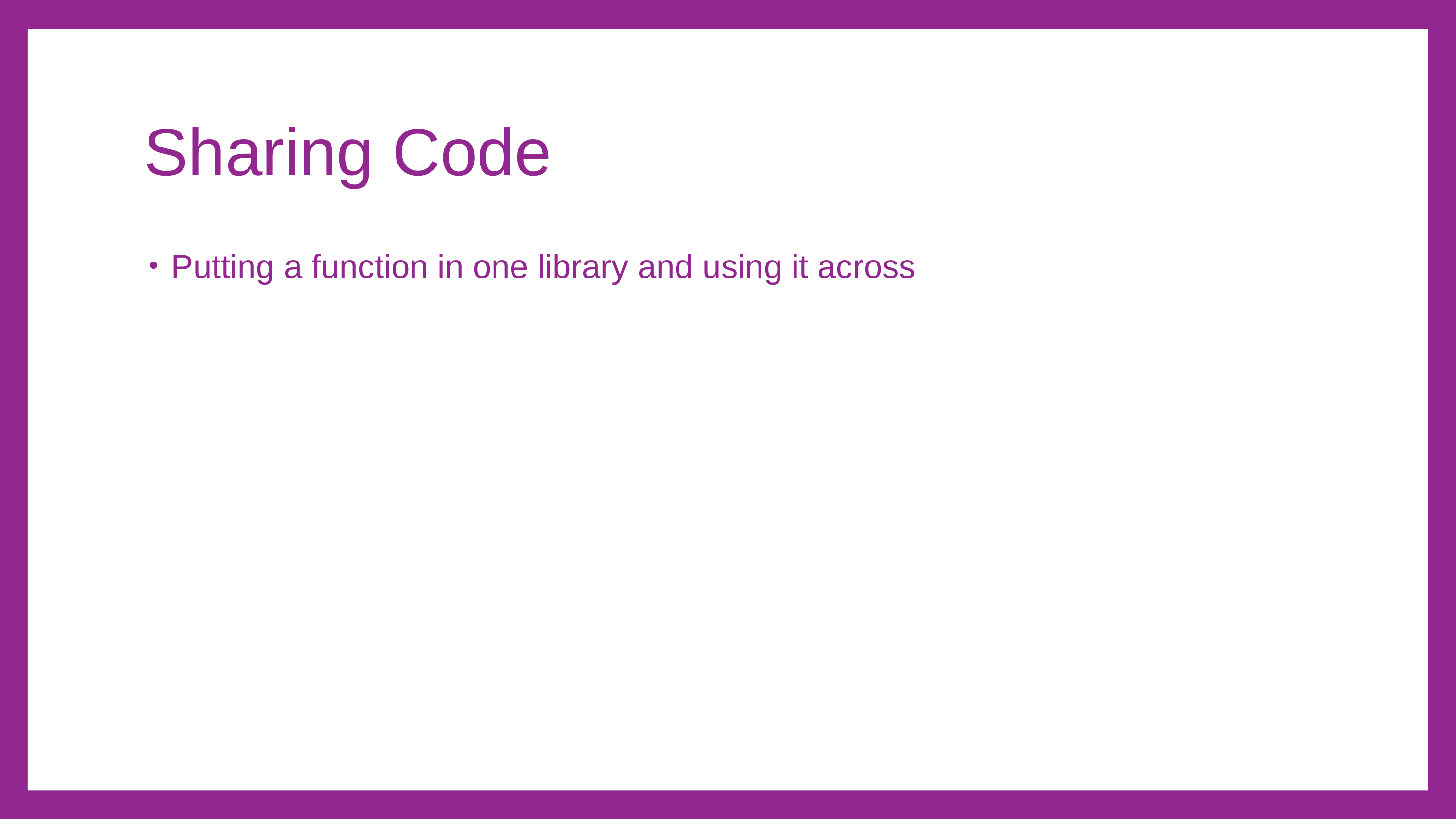

# Sharing Code
Putting a function in one library and using it across